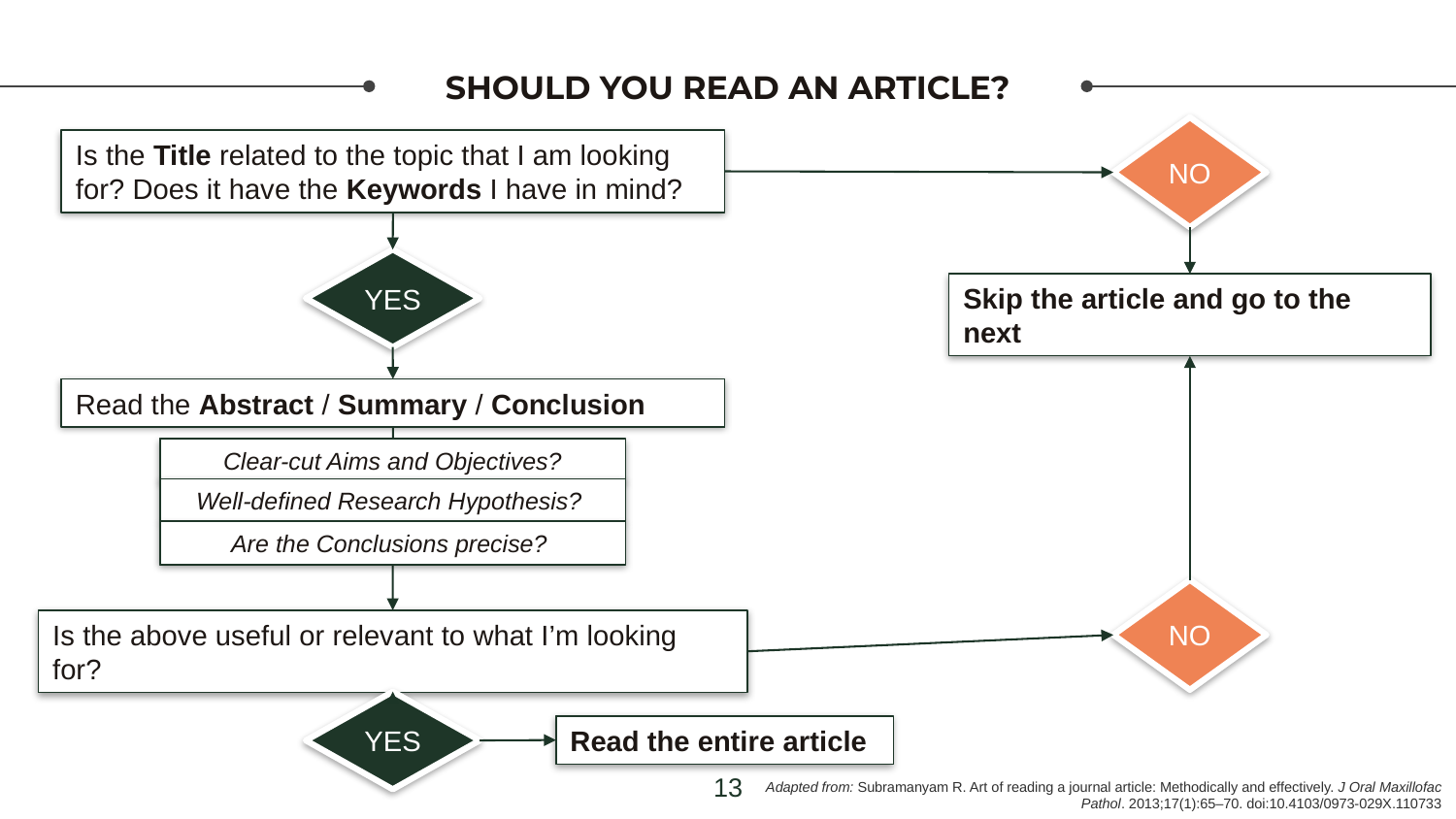

# SHOULD YOU READ AN ARTICLE?
NO
Is the Title related to the topic that I am looking for? Does it have the Keywords I have in mind?
YES
Skip the article and go to the next
Read the Abstract / Summary / Conclusion
Clear-cut Aims and Objectives?
Well-defined Research Hypothesis?
Are the Conclusions precise?
NO
Is the above useful or relevant to what I’m looking for?
YES
Read the entire article
13
Adapted from: Subramanyam R. Art of reading a journal article: Methodically and effectively. J Oral Maxillofac Pathol. 2013;17(1):65–70. doi:10.4103/0973-029X.110733